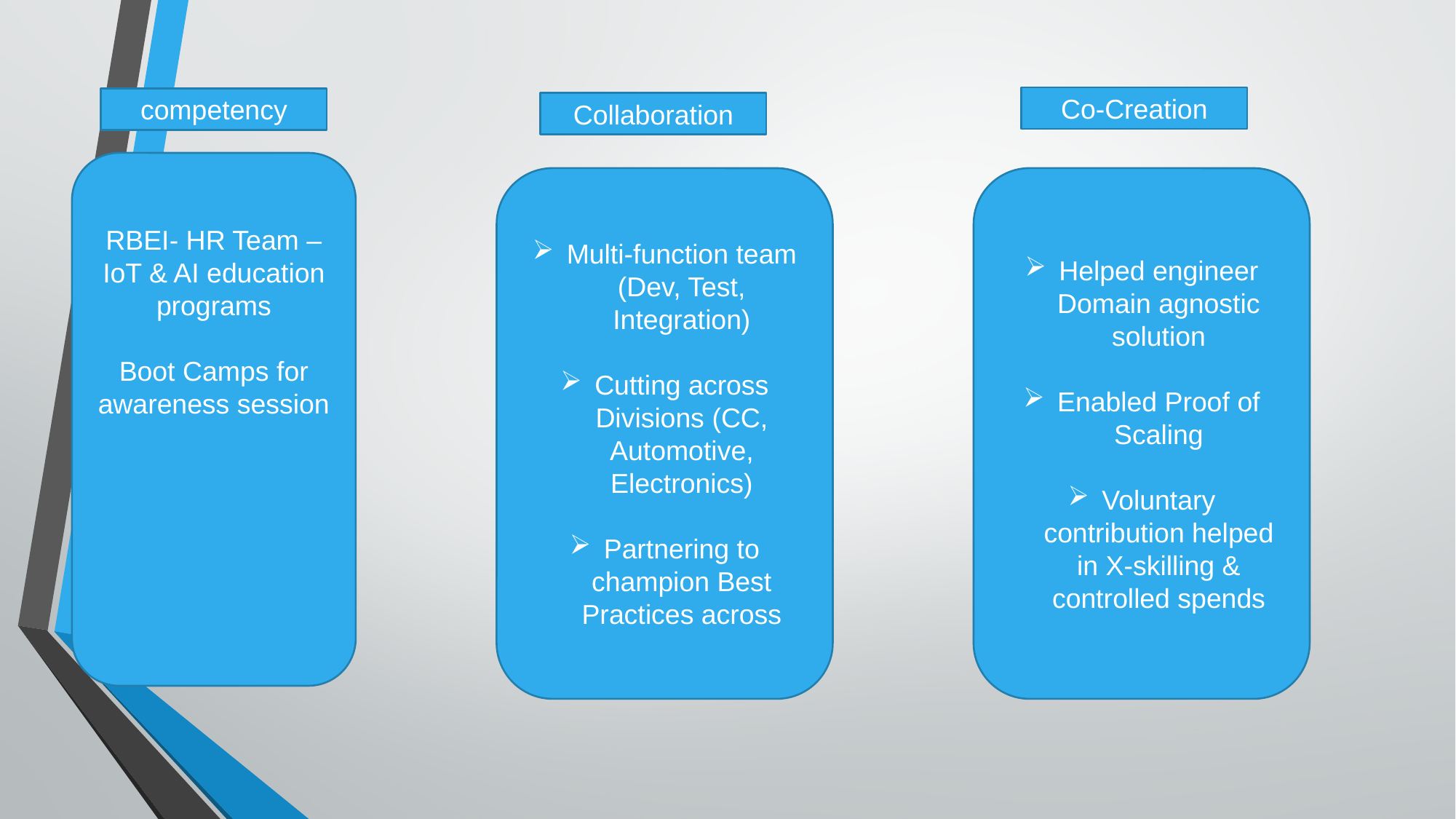

Co-Creation
competency
Collaboration
RBEI- HR Team – IoT & AI education programs

Boot Camps for awareness session

Multi-function team (Dev, Test, Integration)

Cutting across Divisions (CC, Automotive, Electronics)

Partnering to champion Best Practices across
Helped engineer Domain agnostic solution

Enabled Proof of Scaling

Voluntary contribution helped in X-skilling & controlled spends